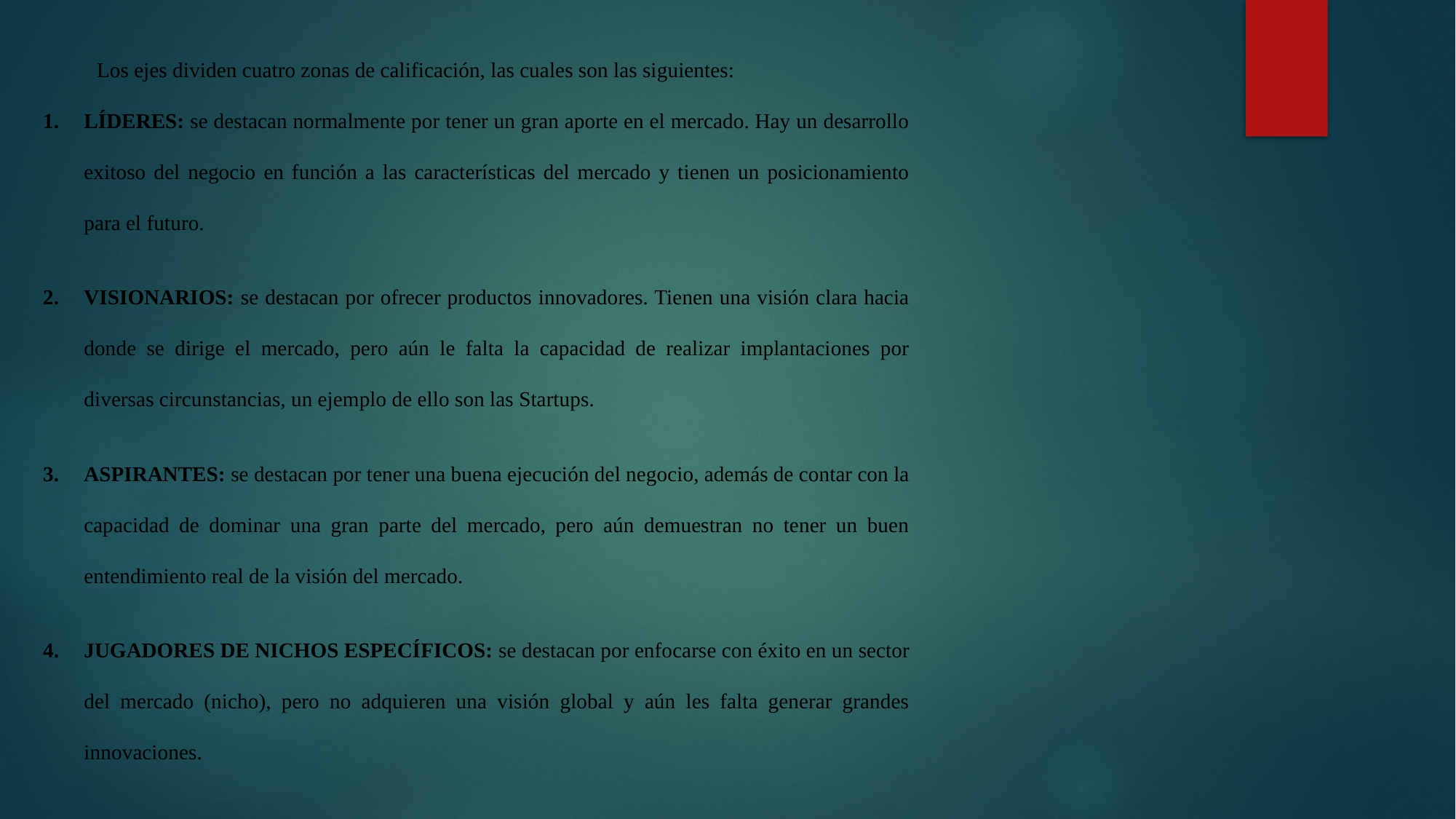

Los ejes dividen cuatro zonas de calificación, las cuales son las siguientes:
LÍDERES: se destacan normalmente por tener un gran aporte en el mercado. Hay un desarrollo exitoso del negocio en función a las características del mercado y tienen un posicionamiento para el futuro.
VISIONARIOS: se destacan por ofrecer productos innovadores. Tienen una visión clara hacia donde se dirige el mercado, pero aún le falta la capacidad de realizar implantaciones por diversas circunstancias, un ejemplo de ello son las Startups.
ASPIRANTES: se destacan por tener una buena ejecución del negocio, además de contar con la capacidad de dominar una gran parte del mercado, pero aún demuestran no tener un buen entendimiento real de la visión del mercado.
JUGADORES DE NICHOS ESPECÍFICOS: se destacan por enfocarse con éxito en un sector del mercado (nicho), pero no adquieren una visión global y aún les falta generar grandes innovaciones.